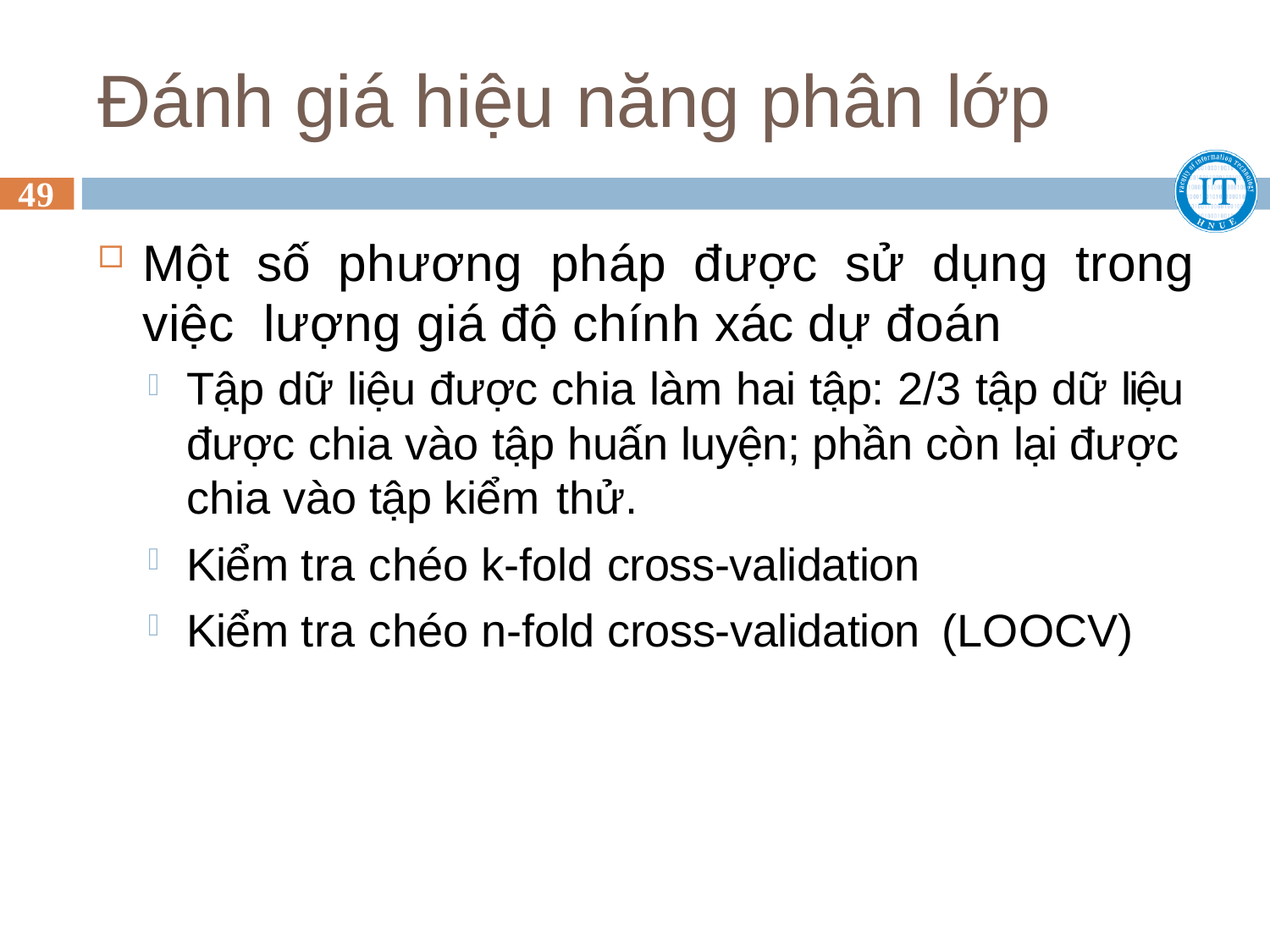

# Đánh giá hiệu năng phân lớp
49
Một số phương pháp được sử dụng trong việc  lượng giá độ chính xác dự đoán
Tập dữ liệu được chia làm hai tập: 2/3 tập dữ liệu  được chia vào tập huấn luyện; phần còn lại được  chia vào tập kiểm thử.
Kiểm tra chéo k-fold cross-validation
Kiểm tra chéo n-fold cross-validation (LOOCV)